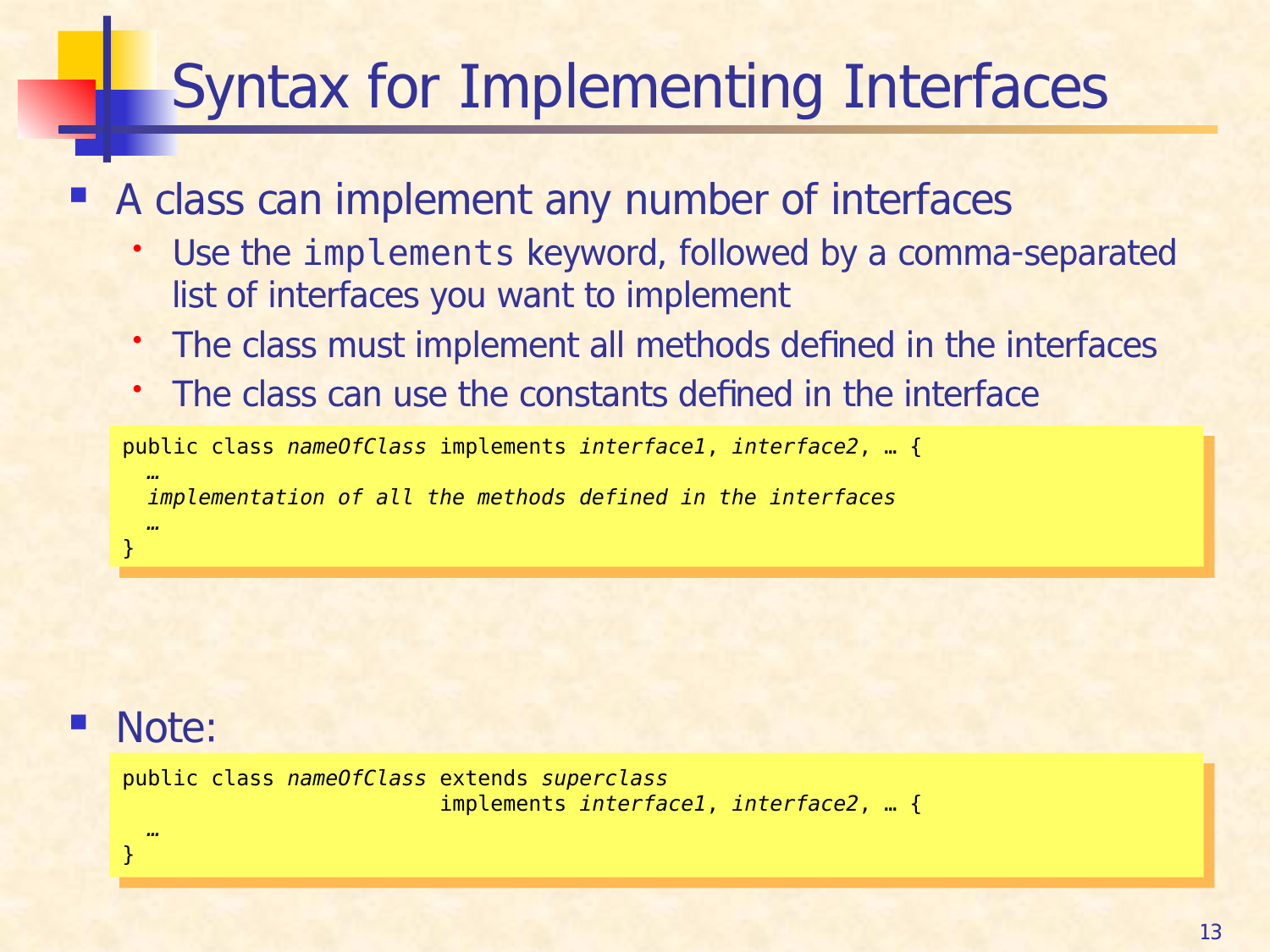

# Syntax for Implementing Interfaces
A class can implement any number of interfaces
Use the implements keyword, followed by a comma-separated list of interfaces you want to implement
The class must implement all methods defined in the interfaces
The class can use the constants defined in the interface

Note:
A class can extend one class, as well as implementing interfaces

public class nameOfClass implements interface1, interface2, … {
  …
  implementation of all the methods defined in the interfaces
  …
}
public class nameOfClass extends superclass
                         implements interface1, interface2, … {
  …
}
13